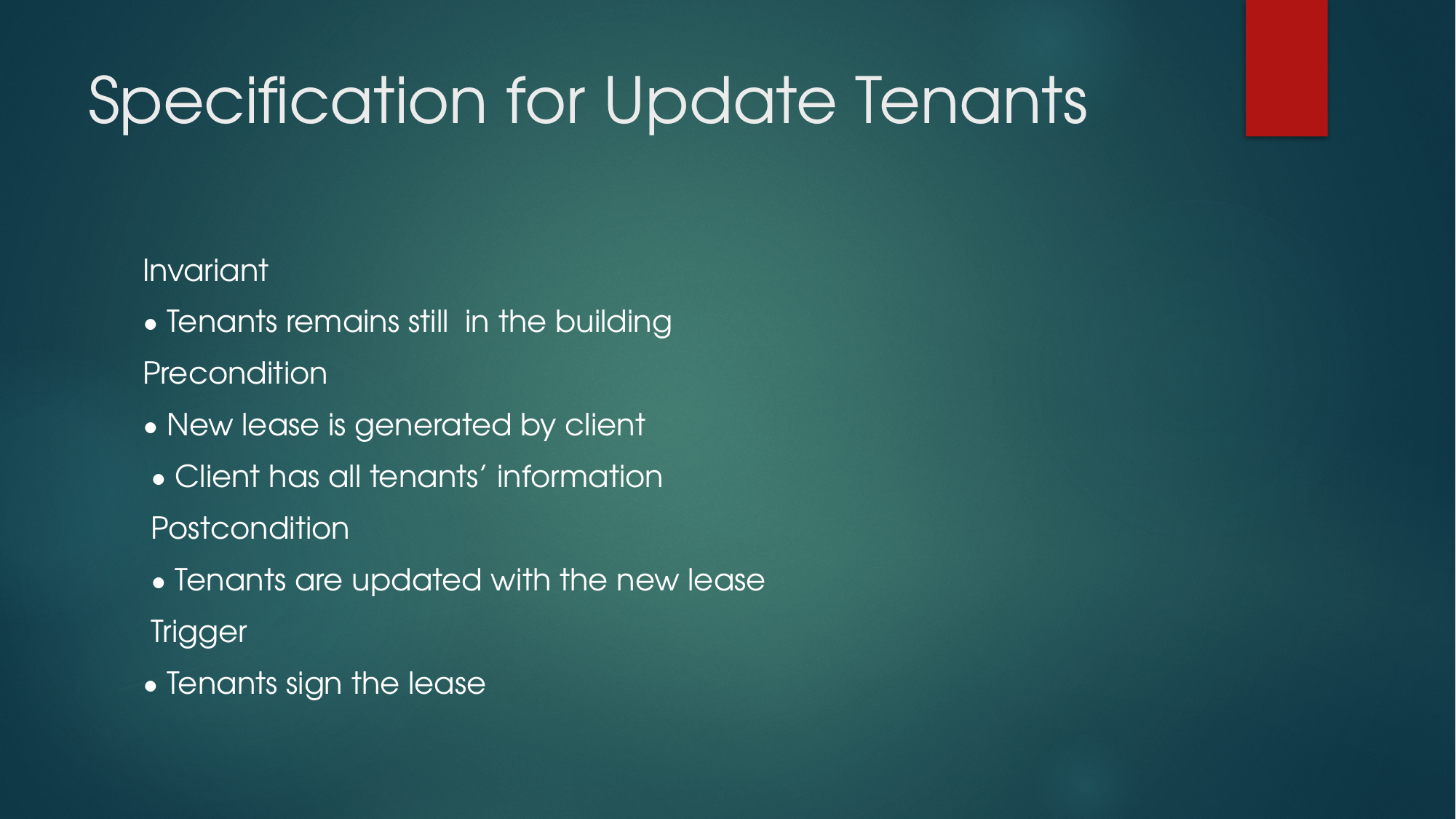

# Specification for Update Tenants
Invariant
• Tenants remains still  in the building
Precondition
• New lease is generated by client
 • Client has all tenants’ information
 Postcondition
 • Tenants are updated with the new lease
 Trigger
• Tenants sign the lease